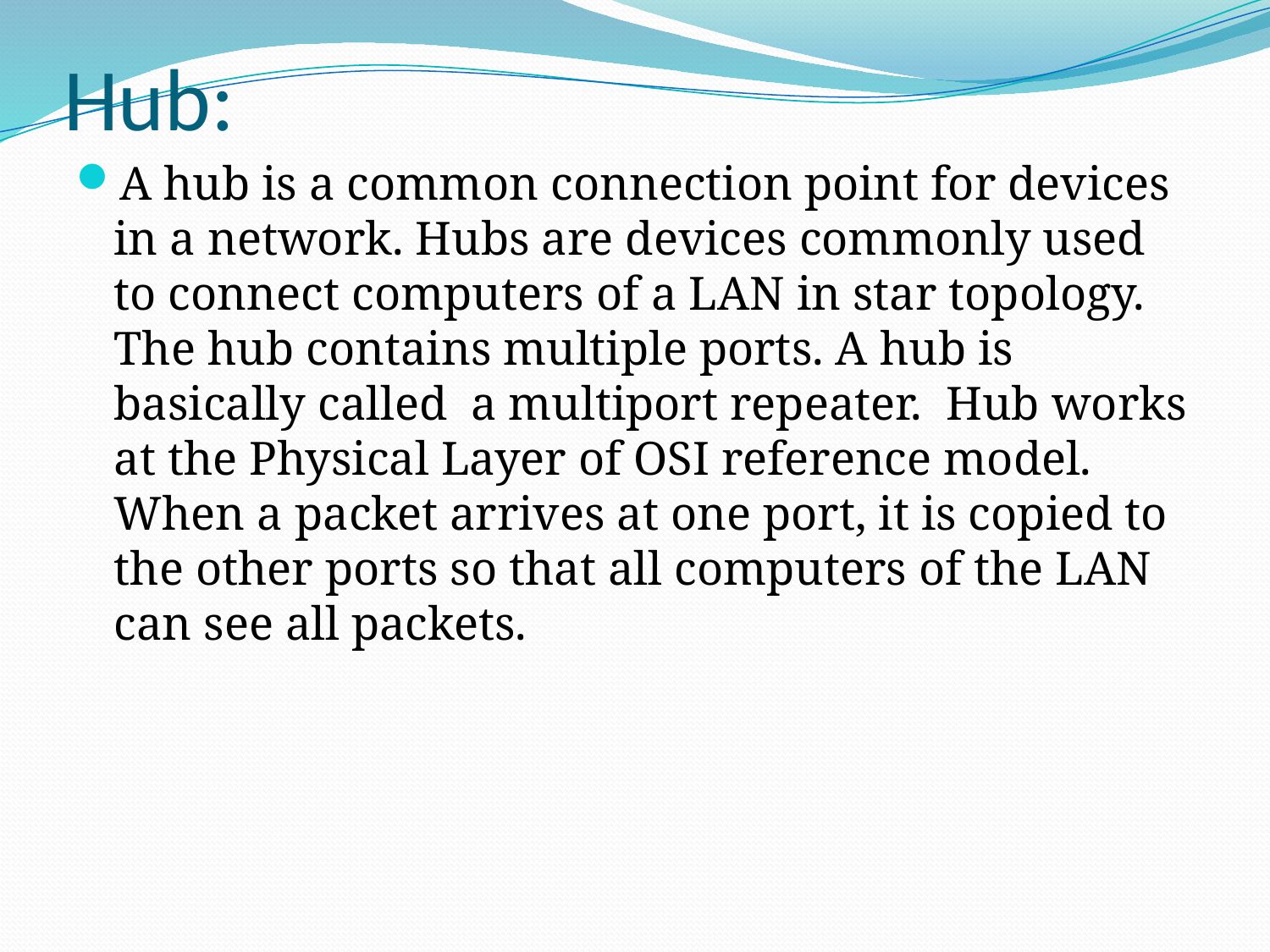

# Hub:
A hub is a common connection point for devices in a network. Hubs are devices commonly used to connect computers of a LAN in star topology. The hub contains multiple ports. A hub is basically called  a multiport repeater.  Hub works at the Physical Layer of OSI reference model. When a packet arrives at one port, it is copied to the other ports so that all computers of the LAN can see all packets.